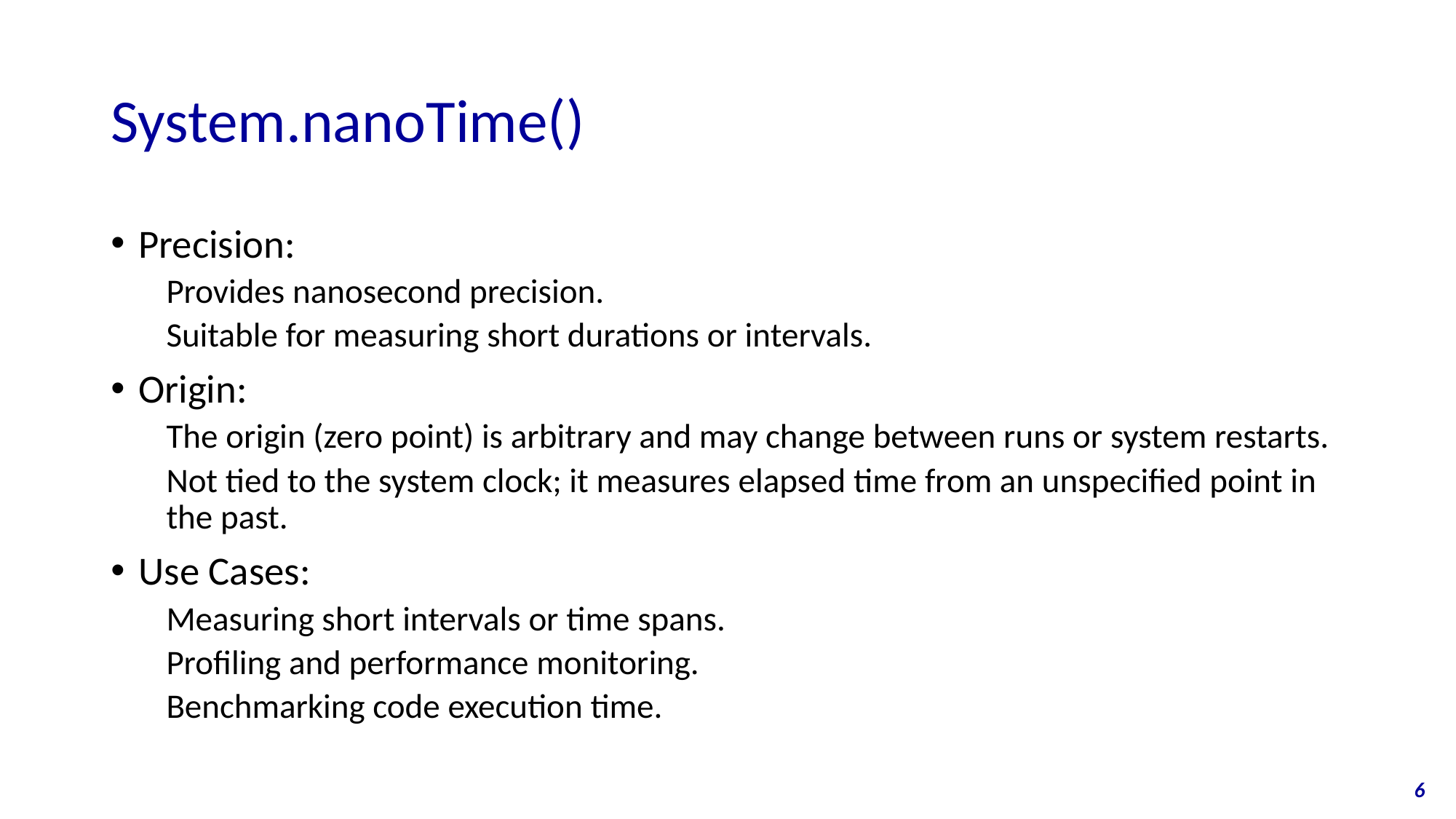

# System.nanoTime()
Precision:
Provides nanosecond precision.
Suitable for measuring short durations or intervals.
Origin:
The origin (zero point) is arbitrary and may change between runs or system restarts.
Not tied to the system clock; it measures elapsed time from an unspecified point in the past.
Use Cases:
Measuring short intervals or time spans.
Profiling and performance monitoring.
Benchmarking code execution time.
6